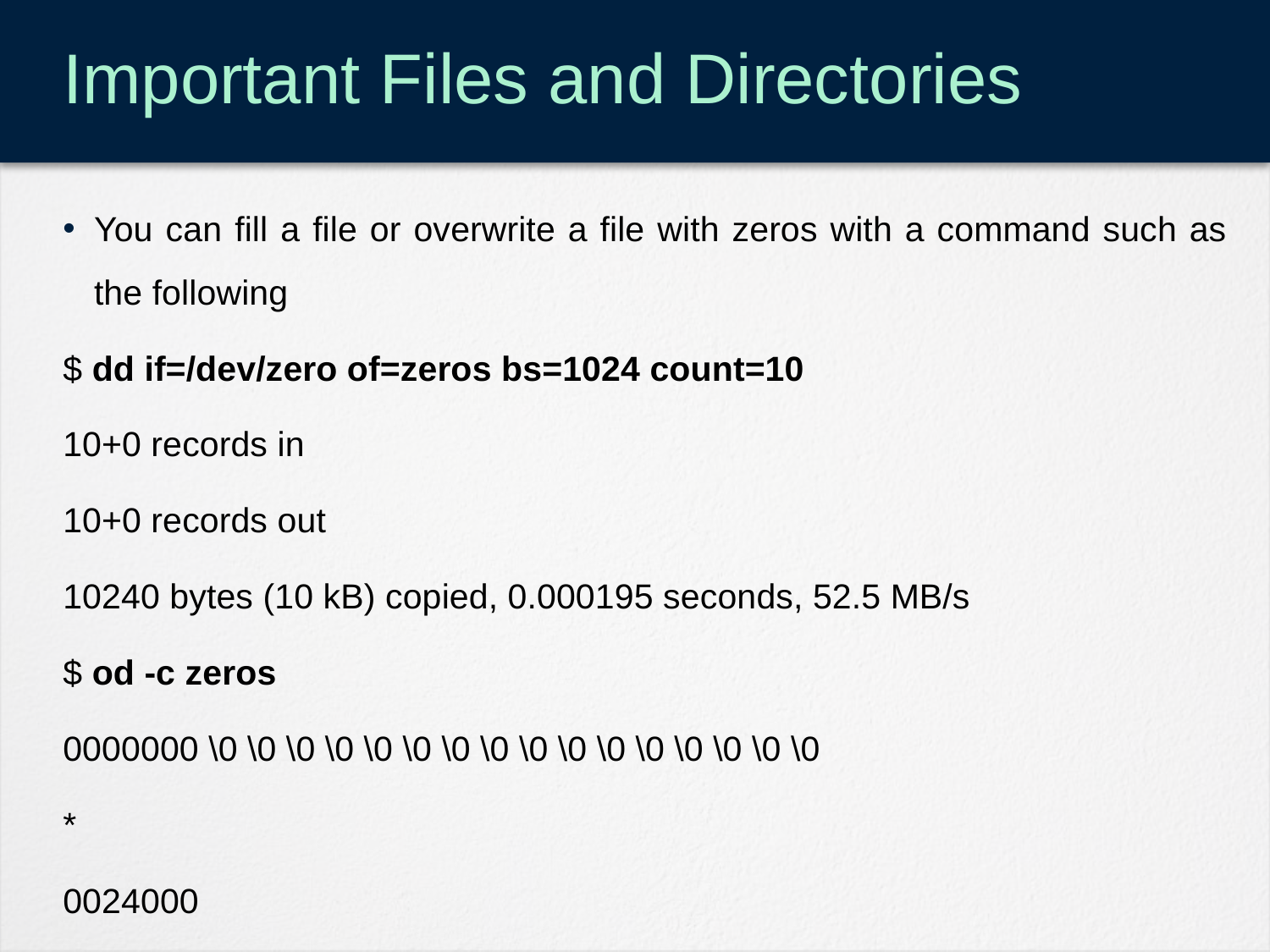

# Important Files and Directories
You can fill a file or overwrite a file with zeros with a command such as the following
$ dd if=/dev/zero of=zeros bs=1024 count=10
10+0 records in
10+0 records out
10240 bytes (10 kB) copied, 0.000195 seconds, 52.5 MB/s
$ od -c zeros
0000000 \0 \0 \0 \0 \0 \0 \0 \0 \0 \0 \0 \0 \0 \0 \0 \0
*
0024000